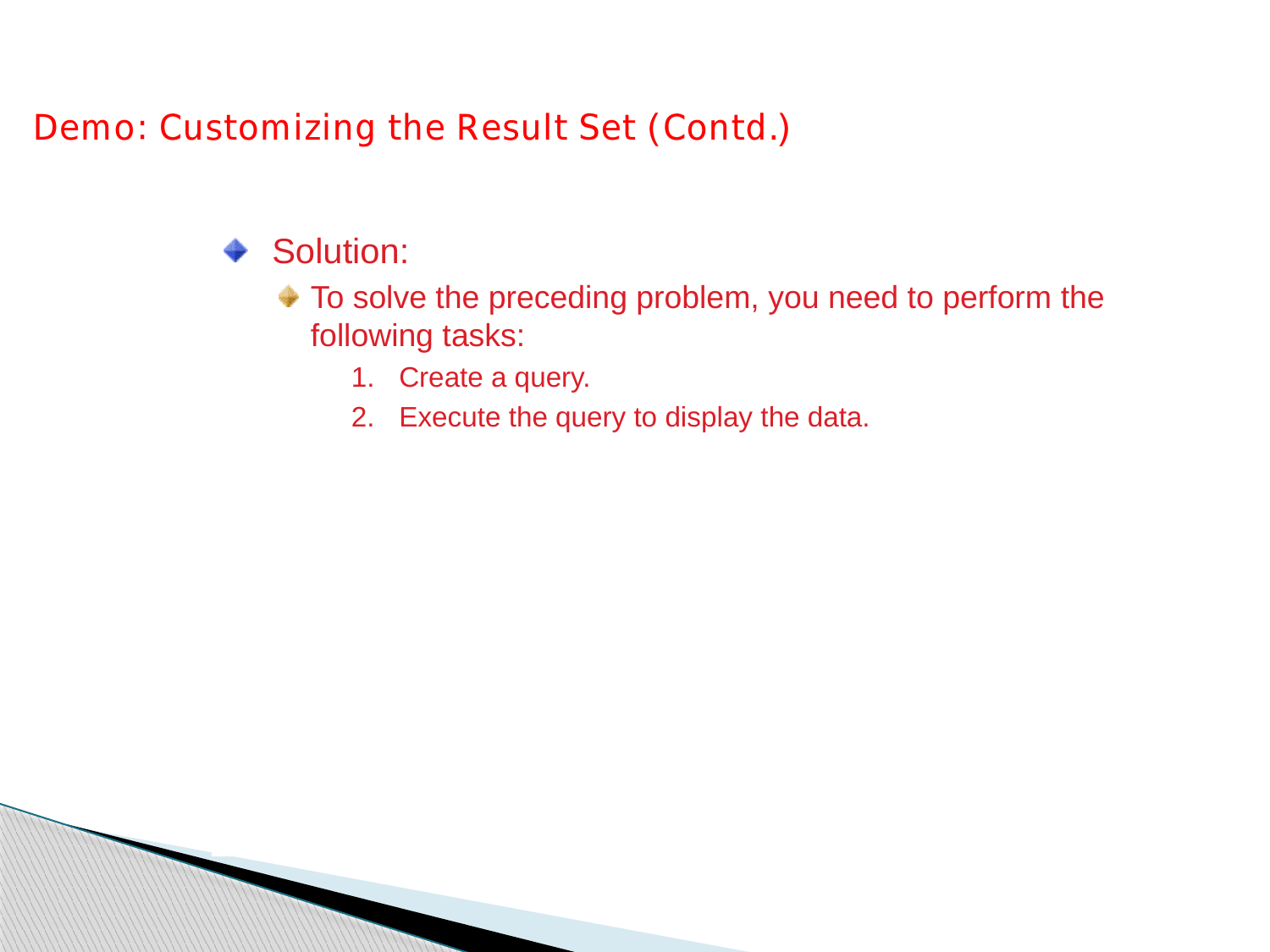

Demo: Customizing the Result Set (Contd.)
Solution:
To solve the preceding problem, you need to perform the following tasks:
Create a query.
Execute the query to display the data.